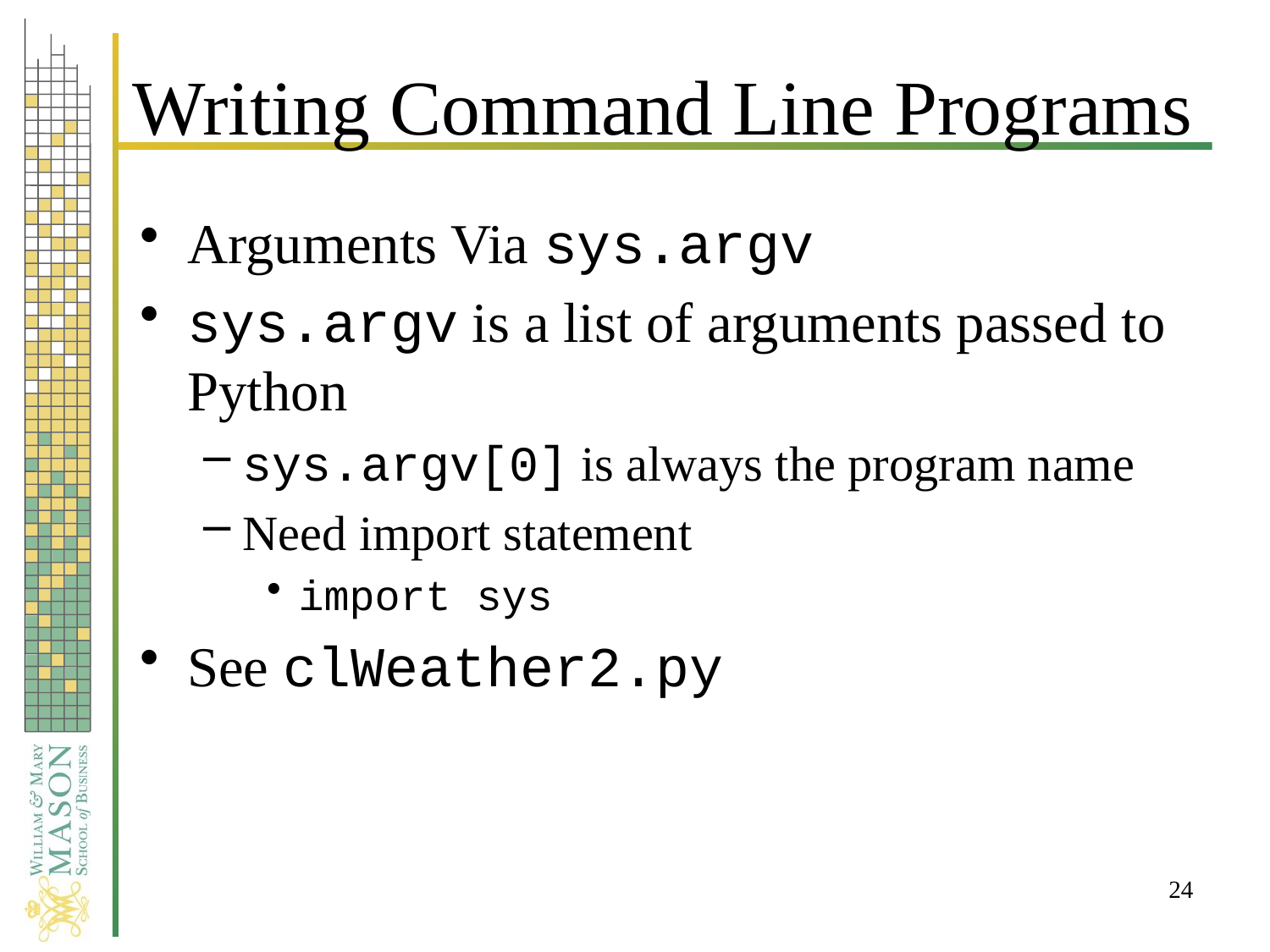

# Writing Command Line Programs
Arguments Via sys.argv
sys.argv is a list of arguments passed to Python
sys.argv[0] is always the program name
Need import statement
import sys
See clWeather2.py

24